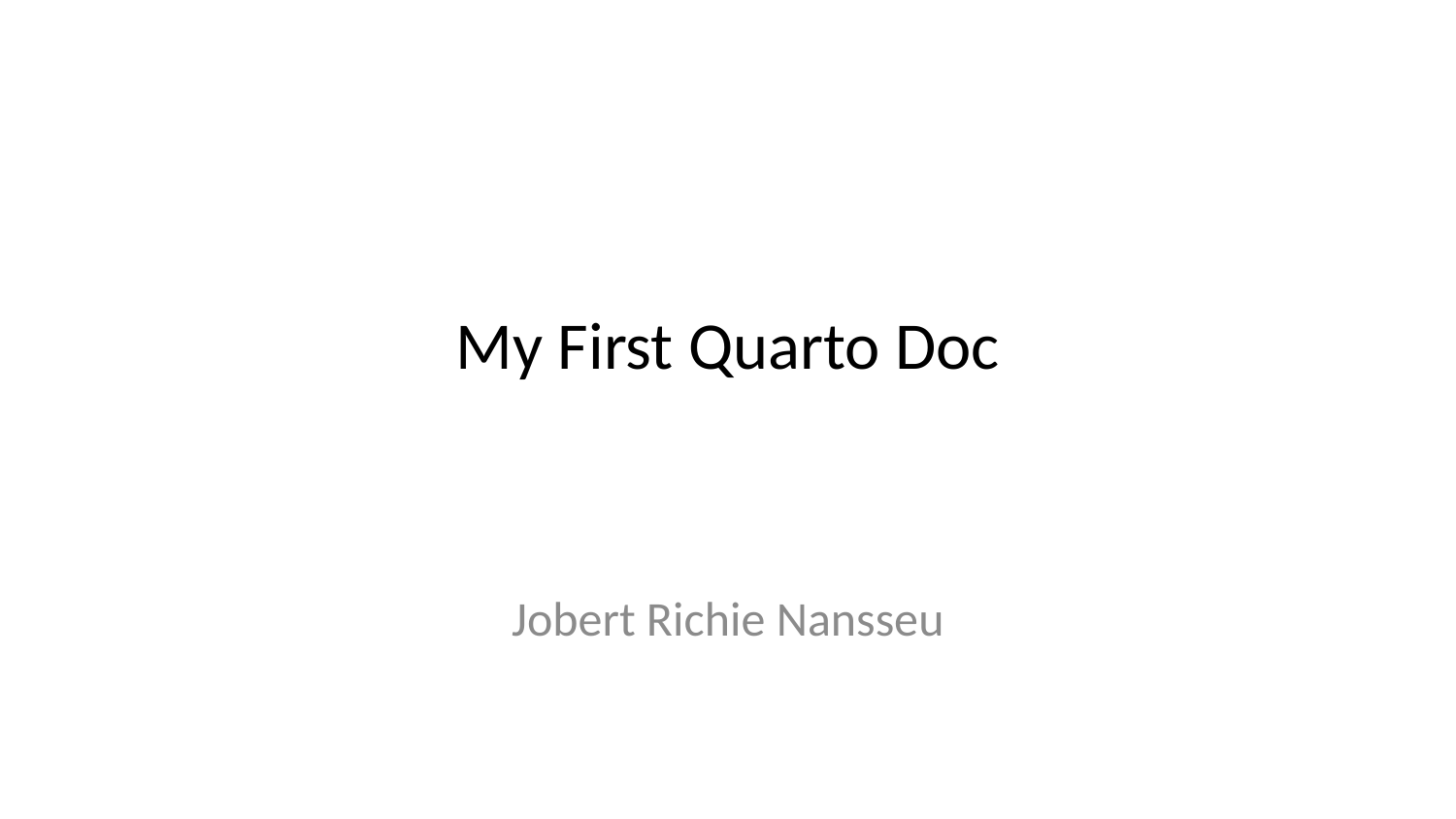

# My First Quarto Doc
Jobert Richie Nansseu